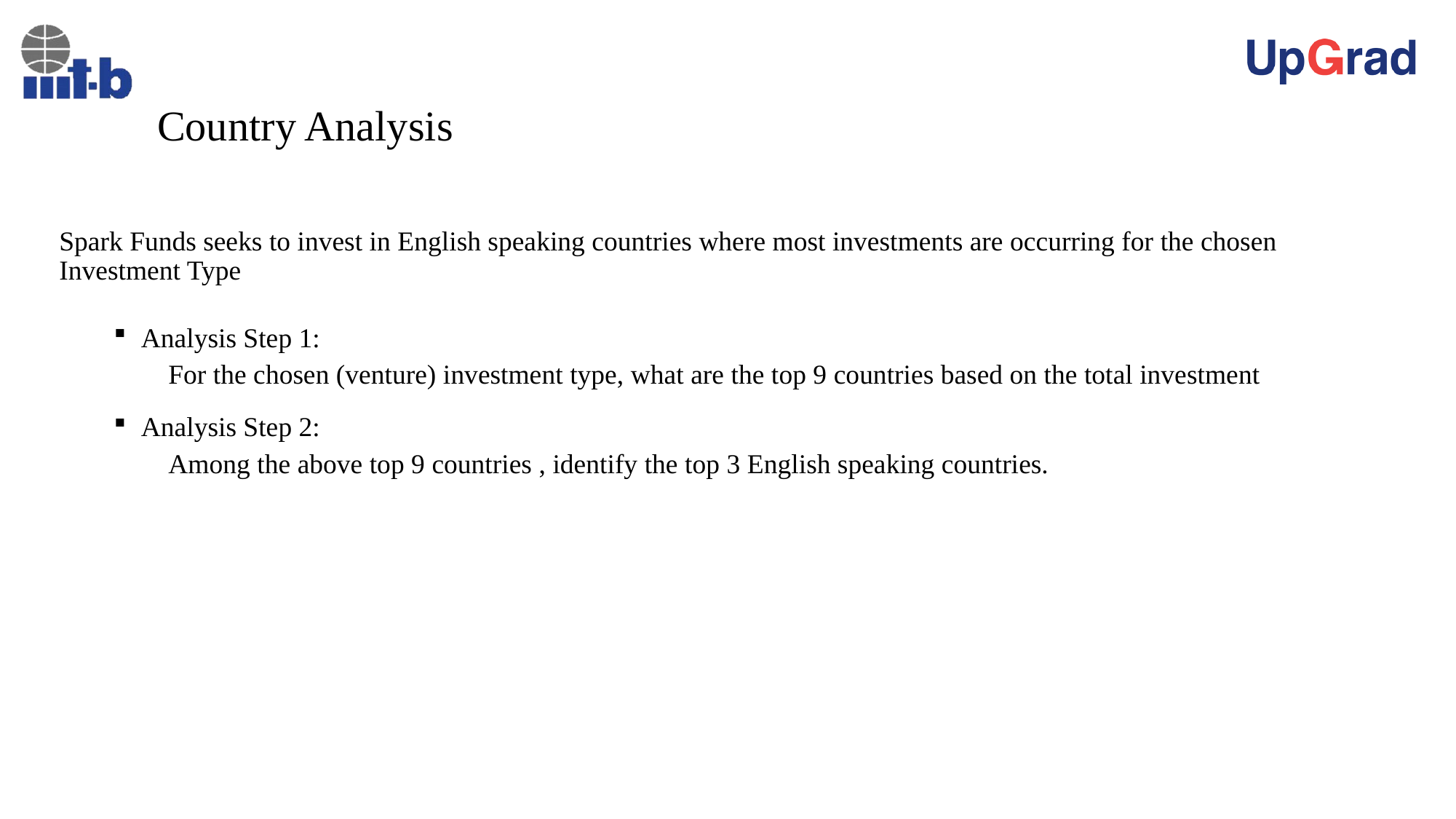

# Country Analysis
Spark Funds seeks to invest in English speaking countries where most investments are occurring for the chosen Investment Type
Analysis Step 1:
For the chosen (venture) investment type, what are the top 9 countries based on the total investment
Analysis Step 2:
Among the above top 9 countries , identify the top 3 English speaking countries.